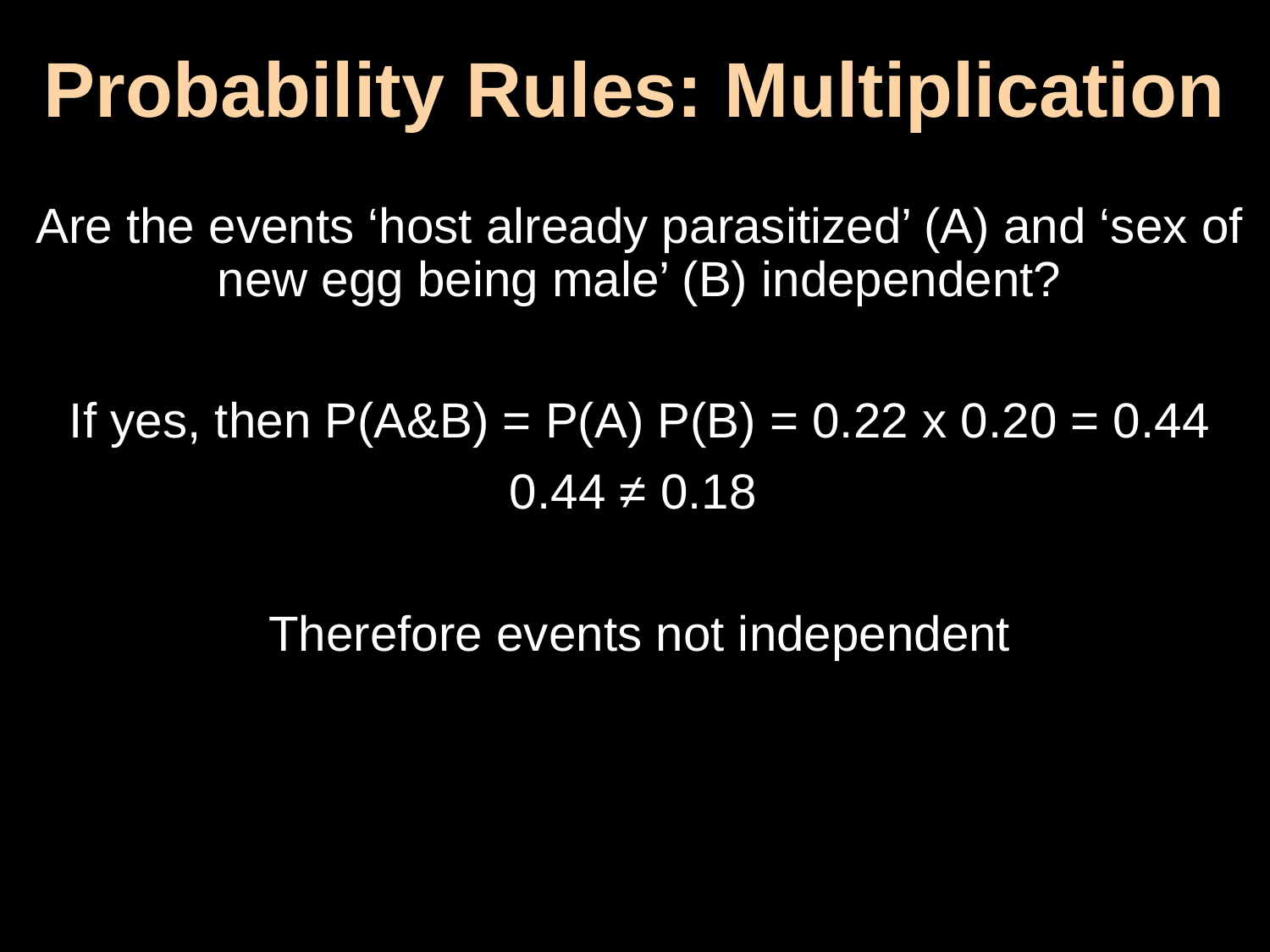

# Probability Rules: Multiplication
Are the events ‘host already parasitized’ (A) and ‘sex of new egg being male’ (B) independent?

If yes, then P(A&B) = P(A) P(B) = 0.22 x 0.20 = 0.44
0.44 ≠ 0.18

Therefore events not independent